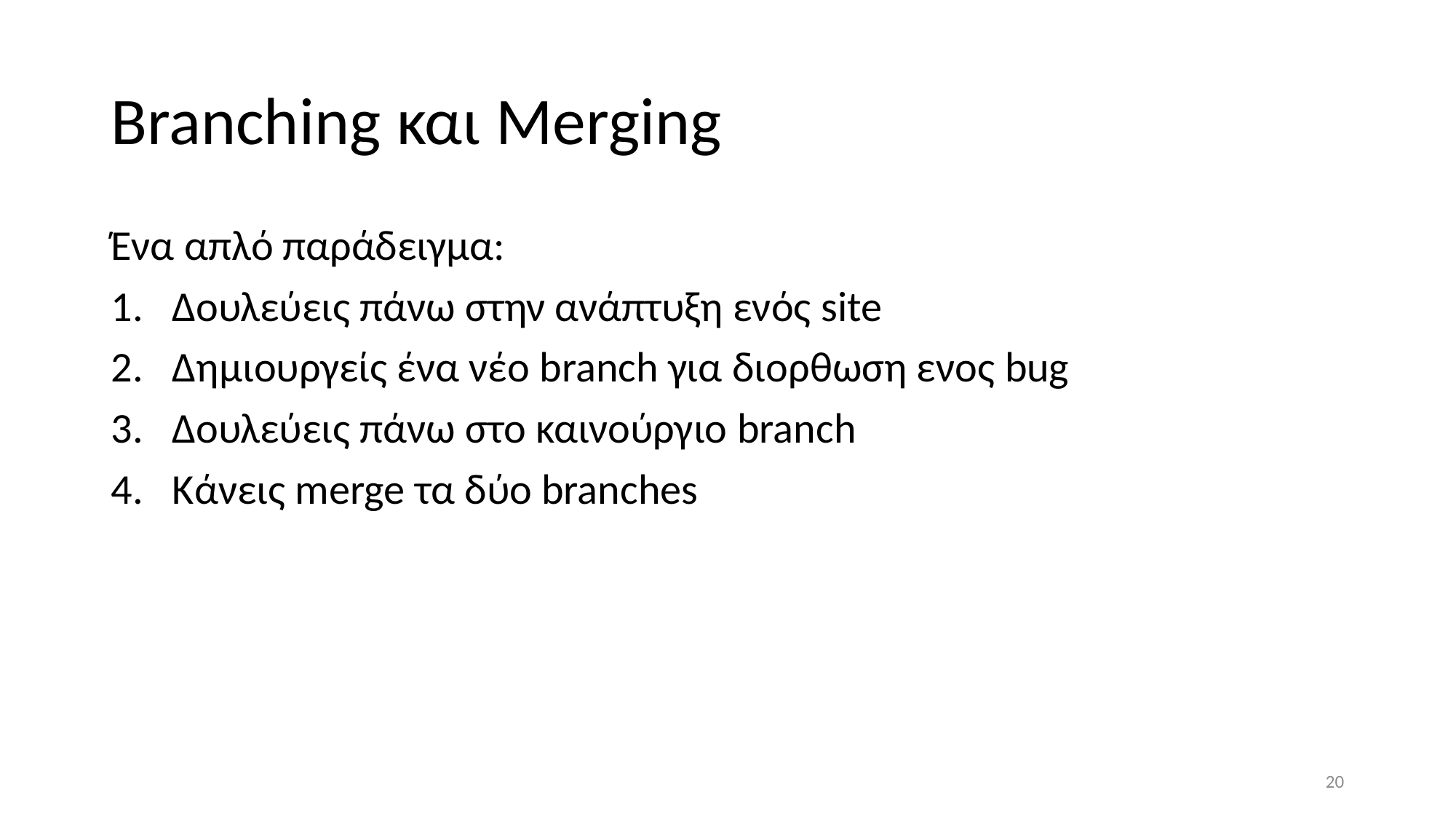

# Branching και Merging
Ένα απλό παράδειγμα:
Δουλεύεις πάνω στην ανάπτυξη ενός site
Δημιουργείς ένα νέο branch για διορθωση ενος bug
Δουλεύεις πάνω στο καινούργιο branch
Κάνεις merge τα δύο branches
20